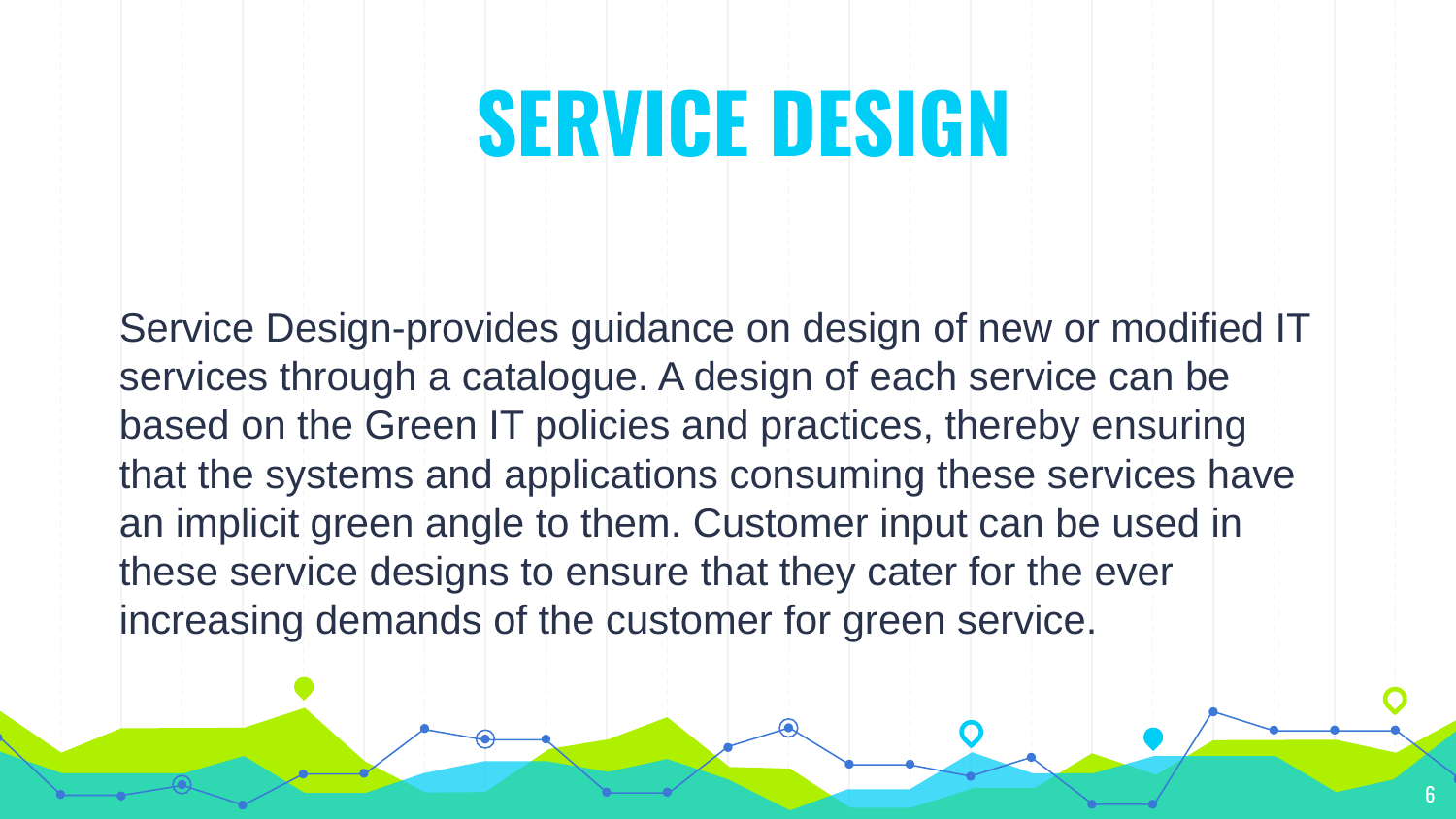

SERVICE DESIGN
Service Design-provides guidance on design of new or modified IT services through a catalogue. A design of each service can be based on the Green IT policies and practices, thereby ensuring that the systems and applications consuming these services have an implicit green angle to them. Customer input can be used in these service designs to ensure that they cater for the ever increasing demands of the customer for green service.
6